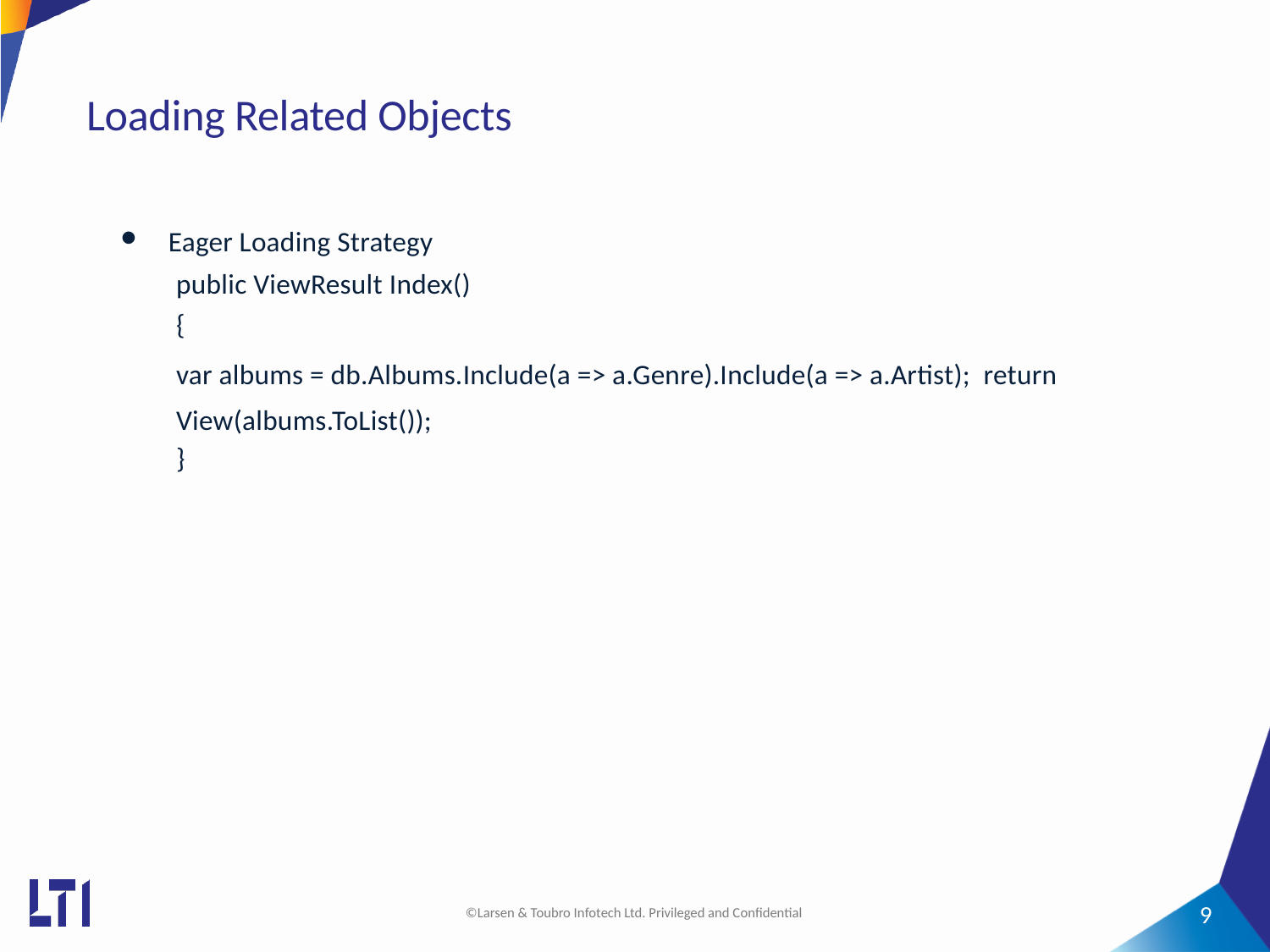

# Loading Related Objects
Eager Loading Strategy
public ViewResult Index()
{
var albums = db.Albums.Include(a => a.Genre).Include(a => a.Artist);  return View(albums.ToList());
}